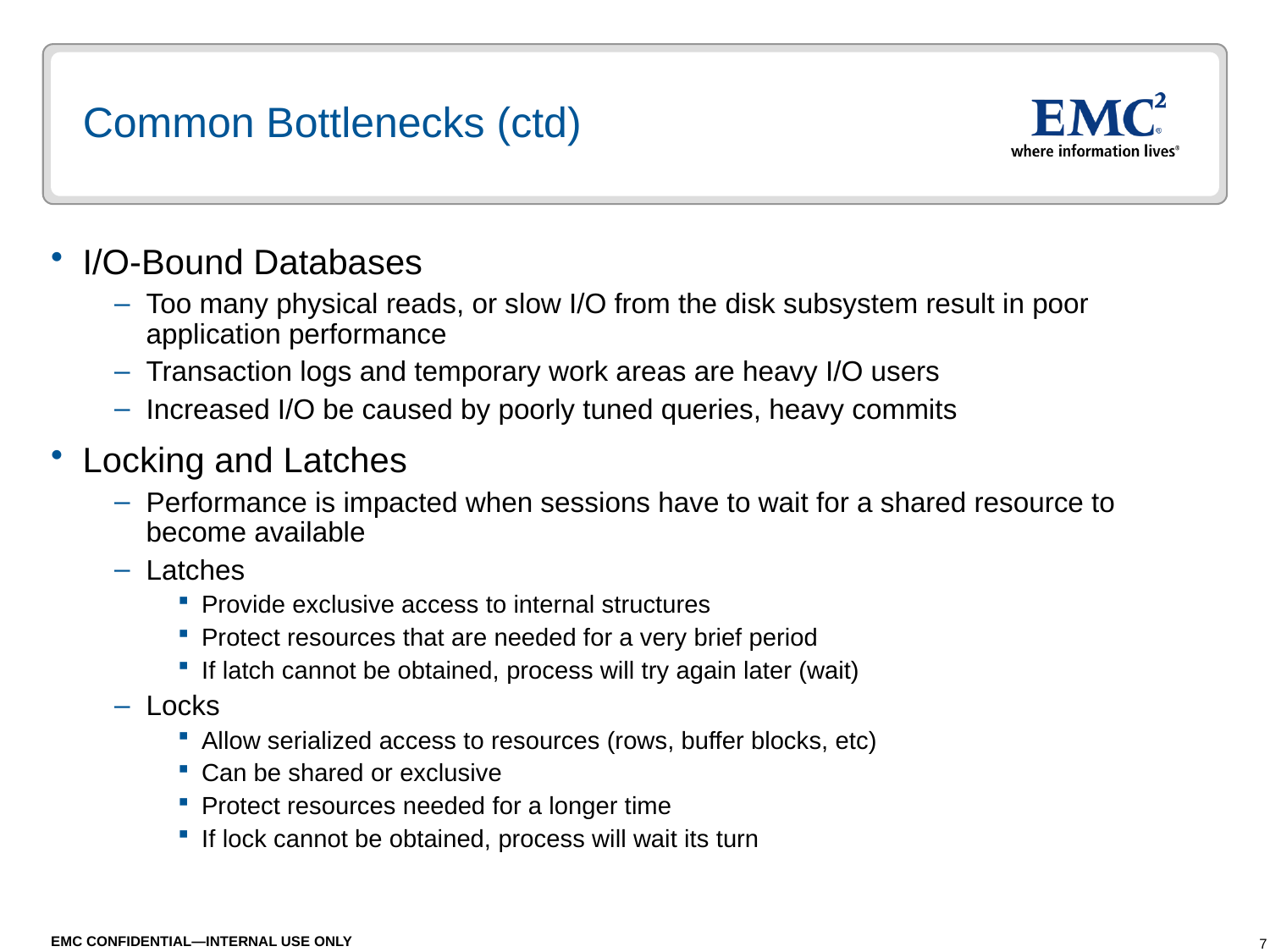

# Common Bottlenecks (ctd)
I/O-Bound Databases
Too many physical reads, or slow I/O from the disk subsystem result in poor application performance
Transaction logs and temporary work areas are heavy I/O users
Increased I/O be caused by poorly tuned queries, heavy commits
Locking and Latches
Performance is impacted when sessions have to wait for a shared resource to become available
Latches
Provide exclusive access to internal structures
Protect resources that are needed for a very brief period
If latch cannot be obtained, process will try again later (wait)
Locks
Allow serialized access to resources (rows, buffer blocks, etc)
Can be shared or exclusive
Protect resources needed for a longer time
If lock cannot be obtained, process will wait its turn